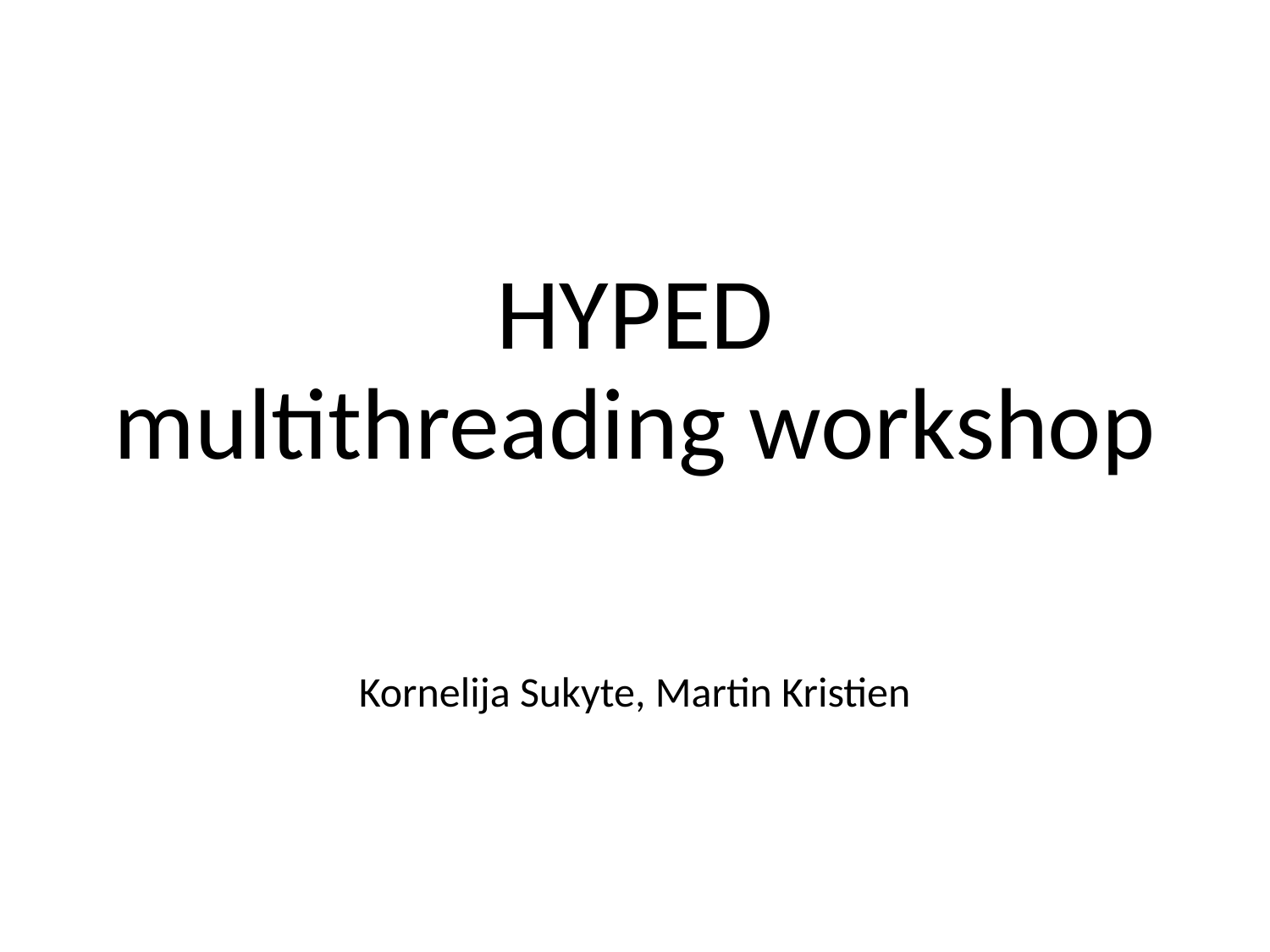

# HYPED multithreading workshop
Kornelija Sukyte, Martin Kristien